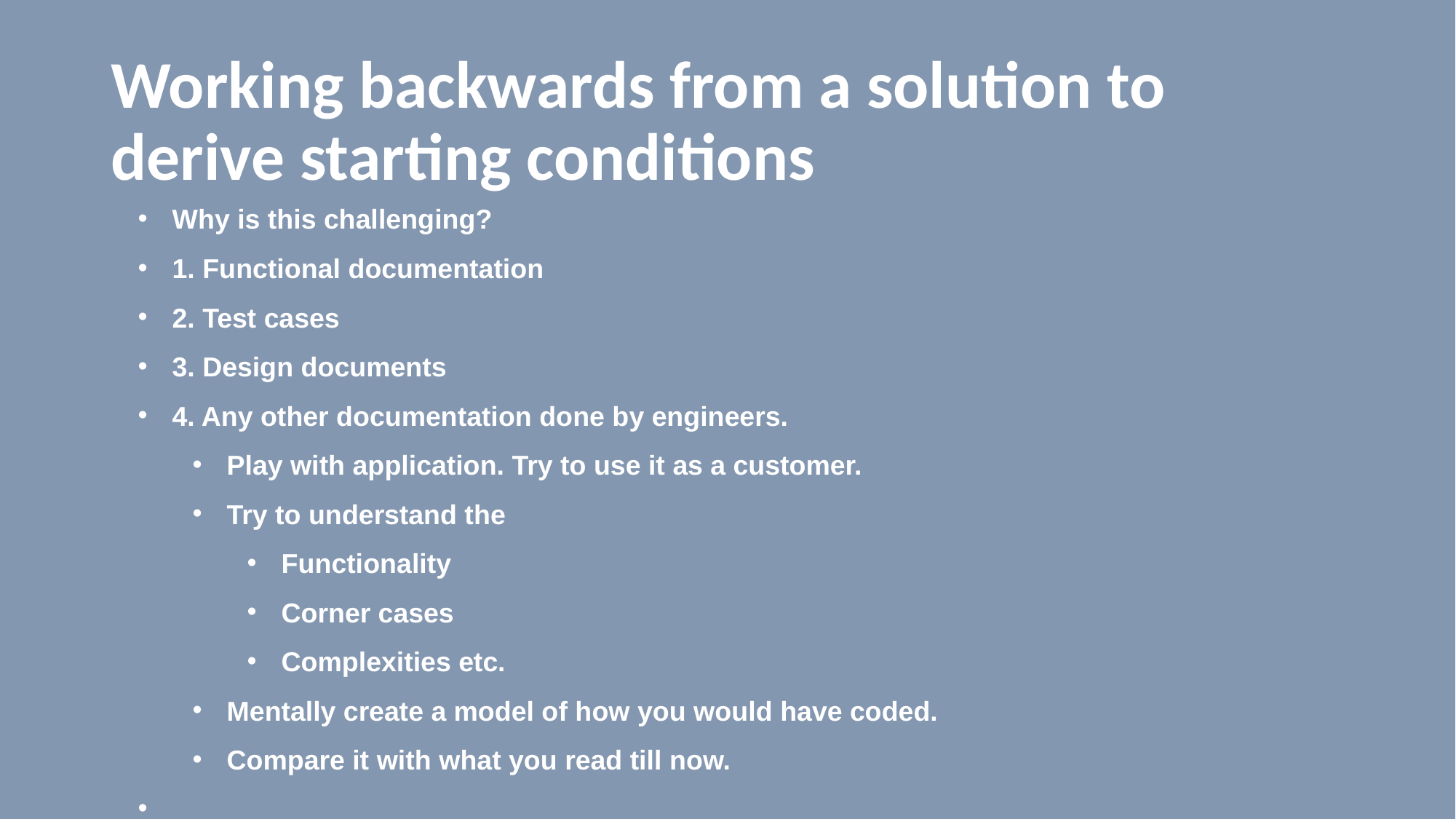

# Working backwards from a solution to derive starting conditions
Why is this challenging?
1. Functional documentation
2. Test cases
3. Design documents
4. Any other documentation done by engineers.
Play with application. Try to use it as a customer.
Try to understand the
Functionality
Corner cases
Complexities etc.
Mentally create a model of how you would have coded.
Compare it with what you read till now.